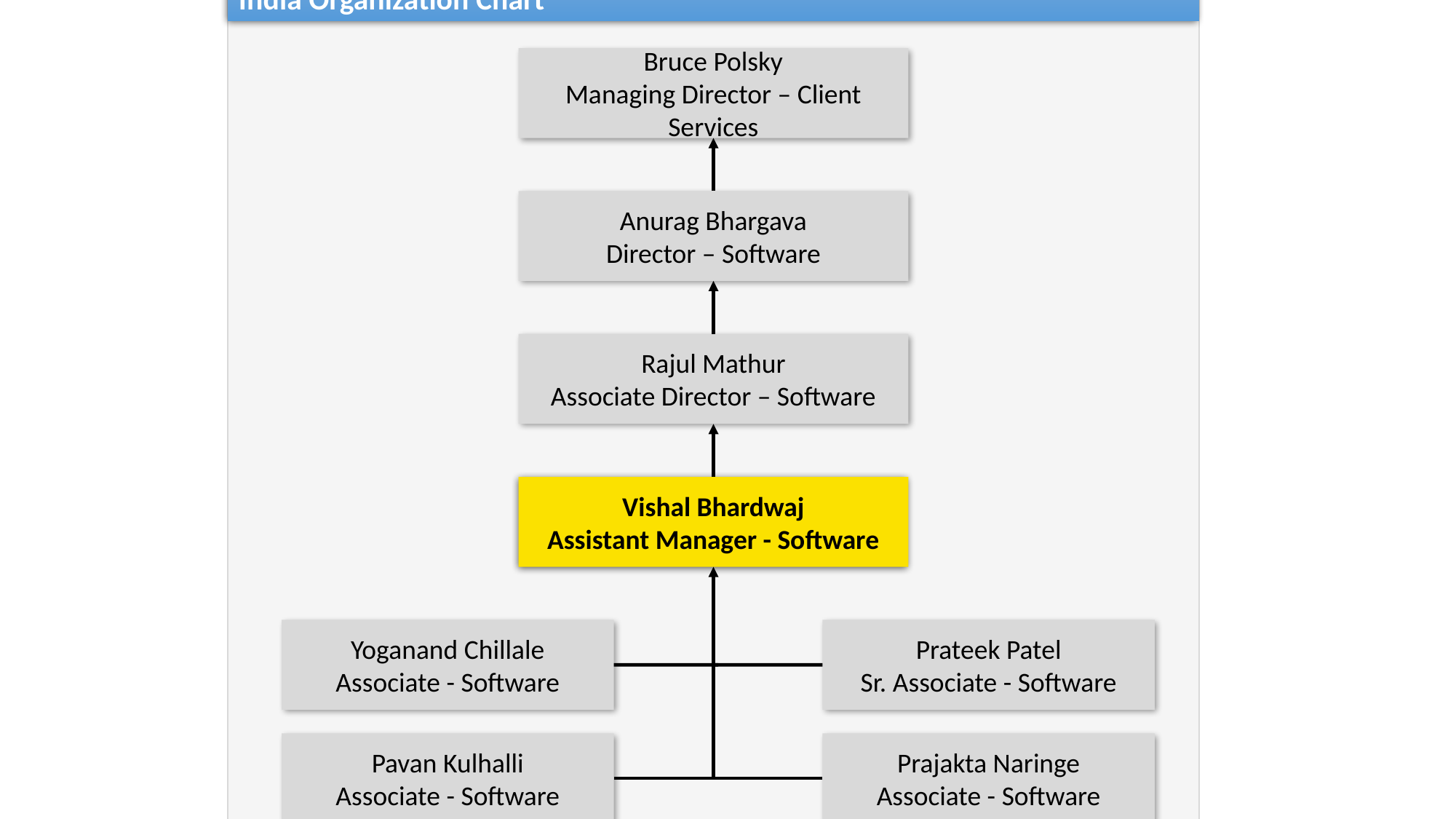

India Organization Chart

Bruce Polsky
Managing Director – Client Services

Anurag Bhargava
Director – Software
Rajul Mathur
Associate Director – Software
Vishal Bhardwaj
Assistant Manager - Software
Yoganand Chillale
Associate - Software
Prateek Patel
Sr. Associate - Software
Pavan Kulhalli
Associate - Software
Prajakta Naringe
Associate - Software